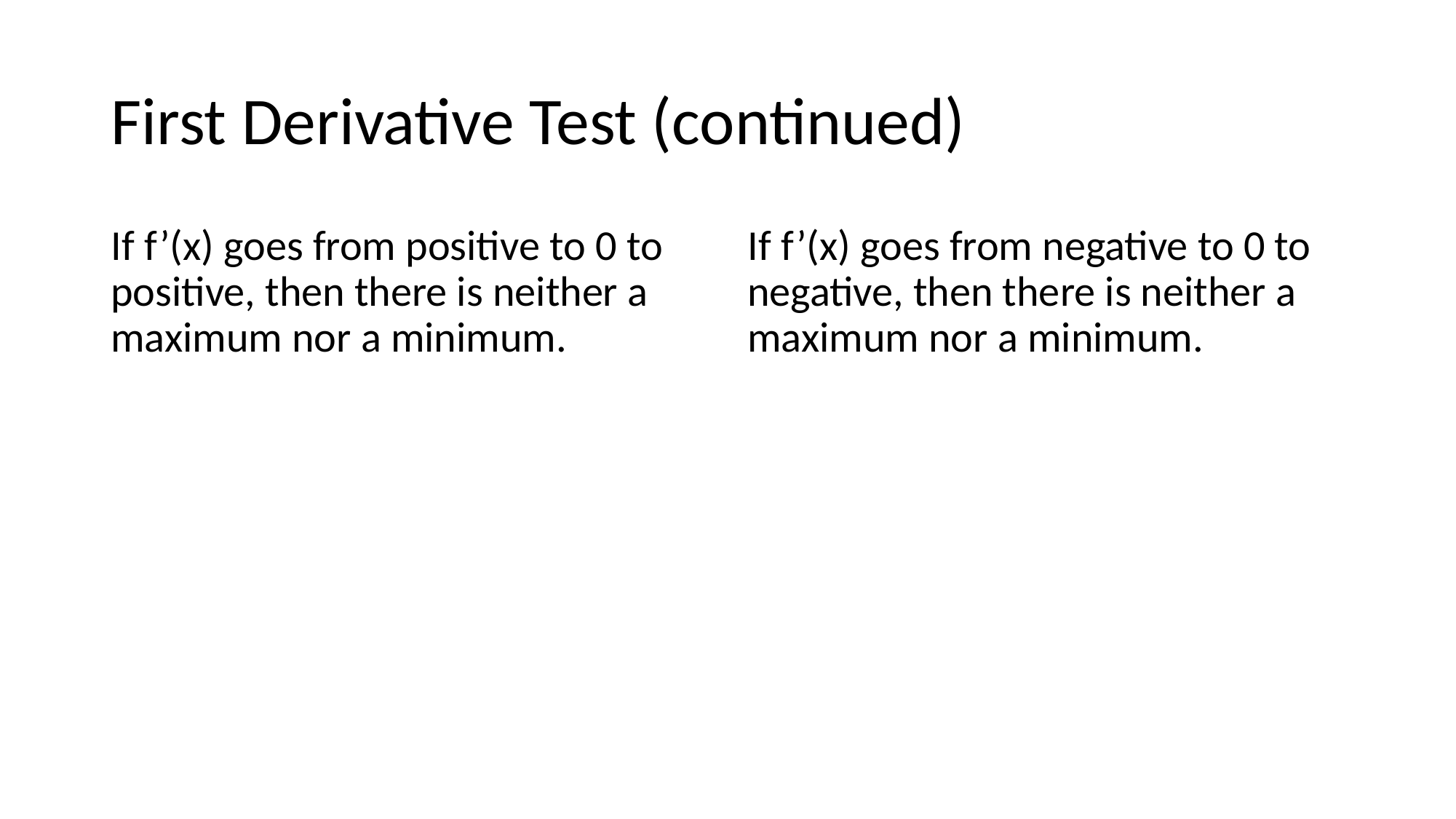

# First Derivative Test (continued)
If f’(x) goes from positive to 0 to positive, then there is neither a maximum nor a minimum.
If f’(x) goes from negative to 0 to negative, then there is neither a maximum nor a minimum.